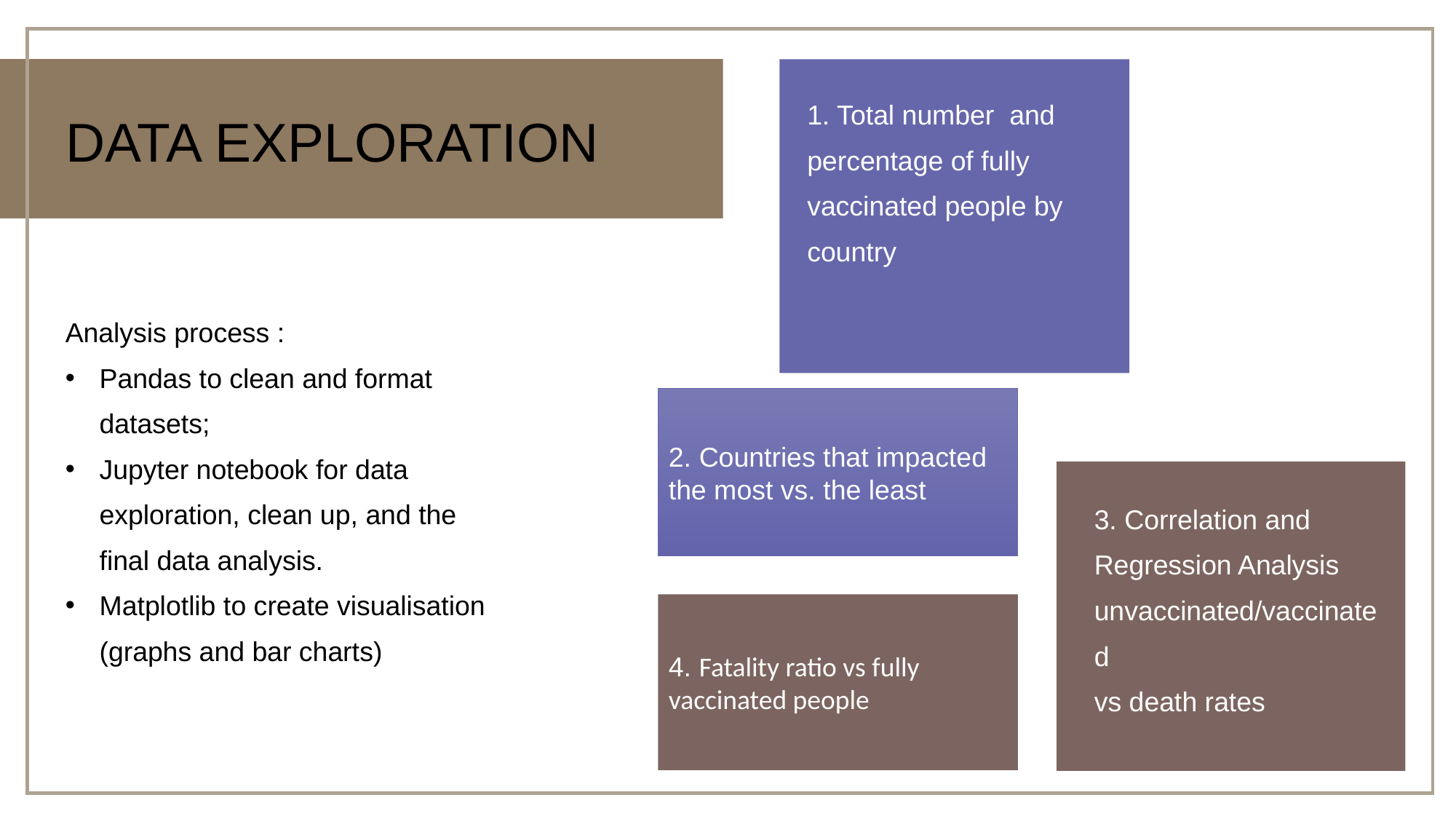

1. Total number  and percentage of fully vaccinated people by country

# DATA EXPLORATION
Analysis process :
Pandas to clean and format datasets;
Jupyter notebook for data exploration, clean up, and the final data analysis.
Matplotlib to create visualisation (graphs and bar charts)

2. Countries that impacted the most vs. the least
3. Correlation and Regression Analysis unvaccinated/vaccinated
vs death rates

4. Fatality ratio vs fully vaccinated people